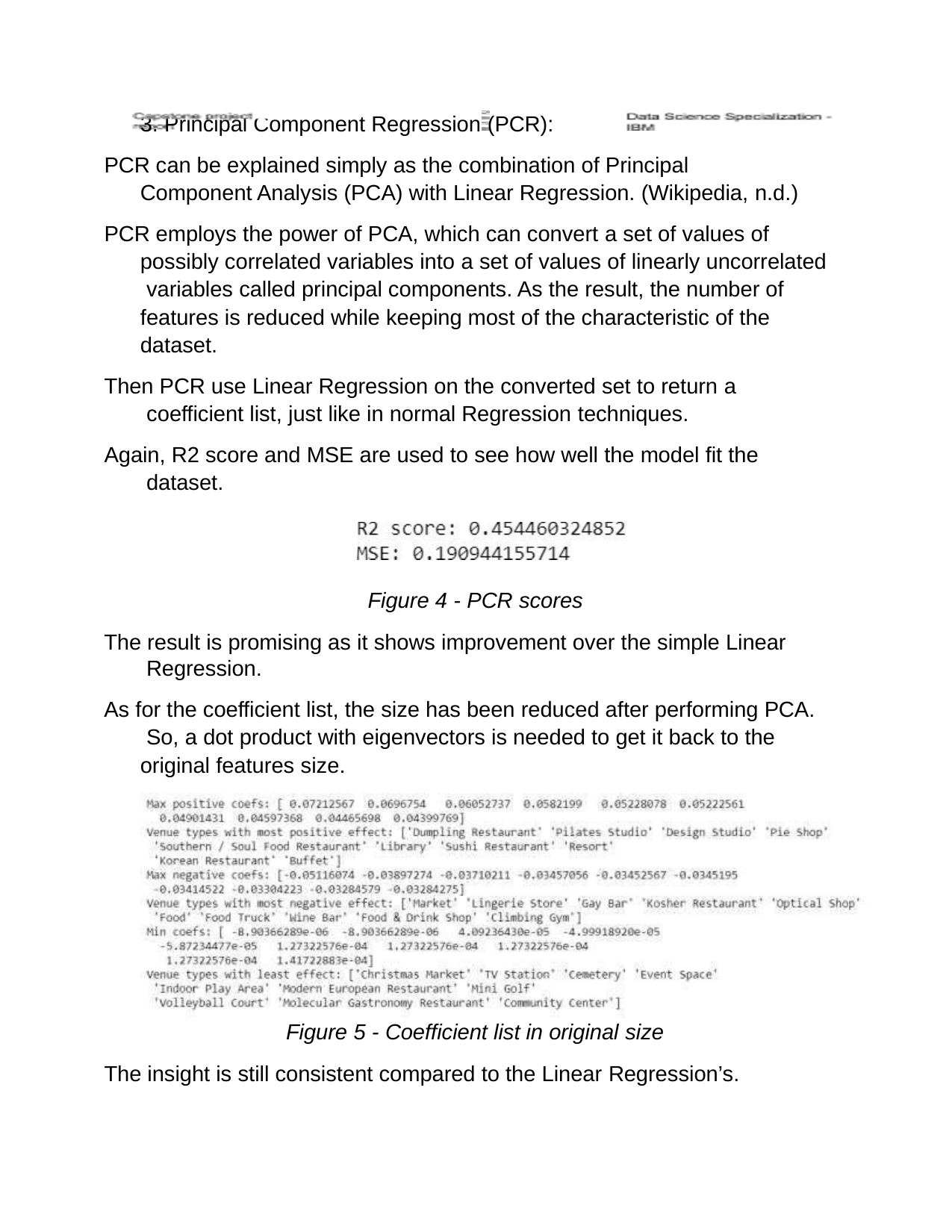

3. Principal Component Regression (PCR):
PCR can be explained simply as the combination of Principal  Component Analysis (PCA) with Linear Regression. (Wikipedia, n.d.)
PCR employs the power of PCA, which can convert a set of values of  possibly correlated variables into a set of values of linearly uncorrelated  variables called principal components. As the result, the number of  features is reduced while keeping most of the characteristic of the  dataset.
Then PCR use Linear Regression on the converted set to return a  coefficient list, just like in normal Regression techniques.
Again, R2 score and MSE are used to see how well the model fit the  dataset.

Figure 4 - PCR scores
The result is promising as it shows improvement over the simple Linear  Regression.
As for the coefficient list, the size has been reduced after performing PCA.  So, a dot product with eigenvectors is needed to get it back to the  original features size.

Figure 5 - Coefficient list in original size
The insight is still consistent compared to the Linear Regression’s.